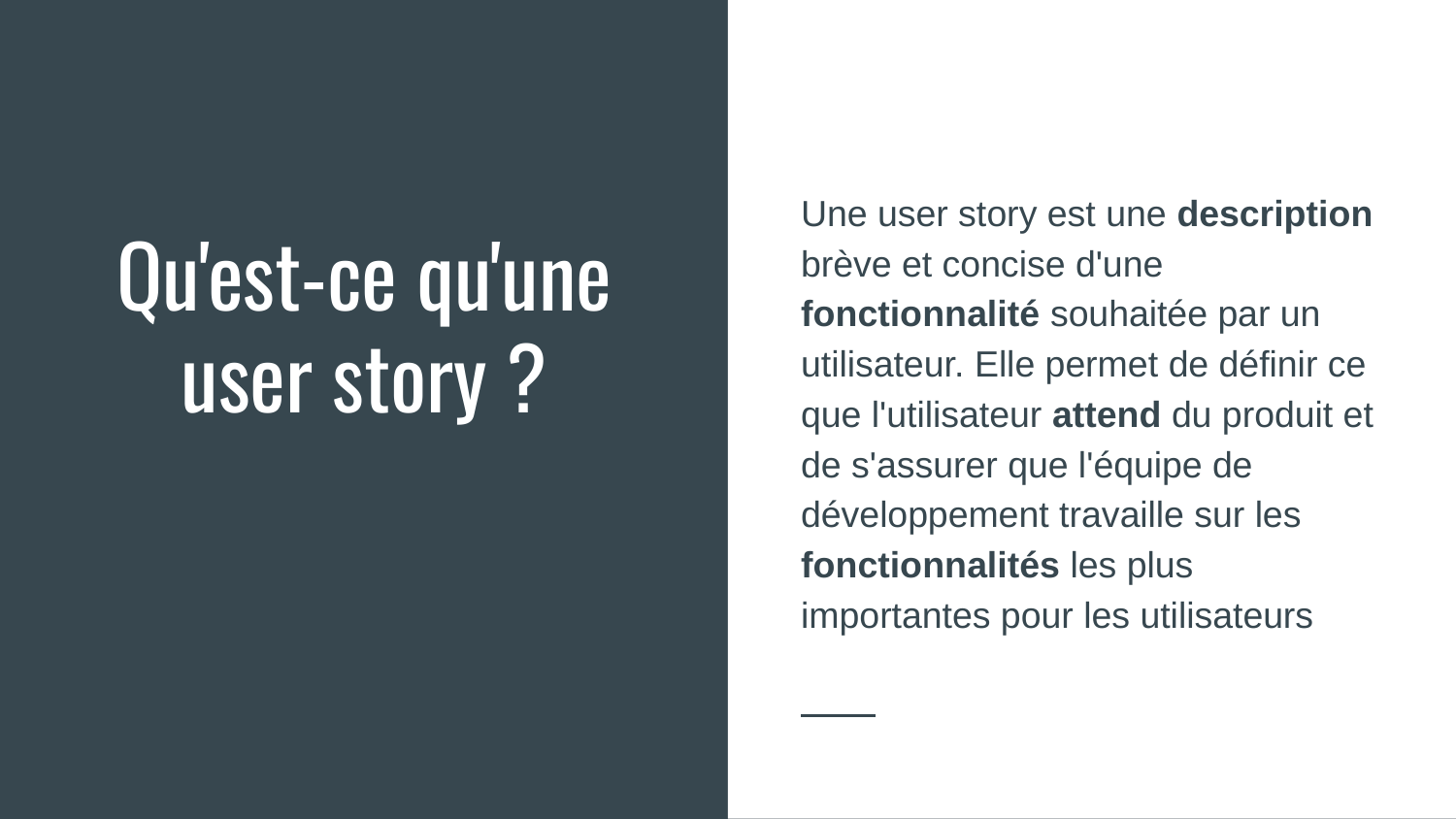

Une user story est une description brève et concise d'une fonctionnalité souhaitée par un utilisateur. Elle permet de définir ce que l'utilisateur attend du produit et de s'assurer que l'équipe de développement travaille sur les fonctionnalités les plus importantes pour les utilisateurs
# Qu'est-ce qu'une user story ?